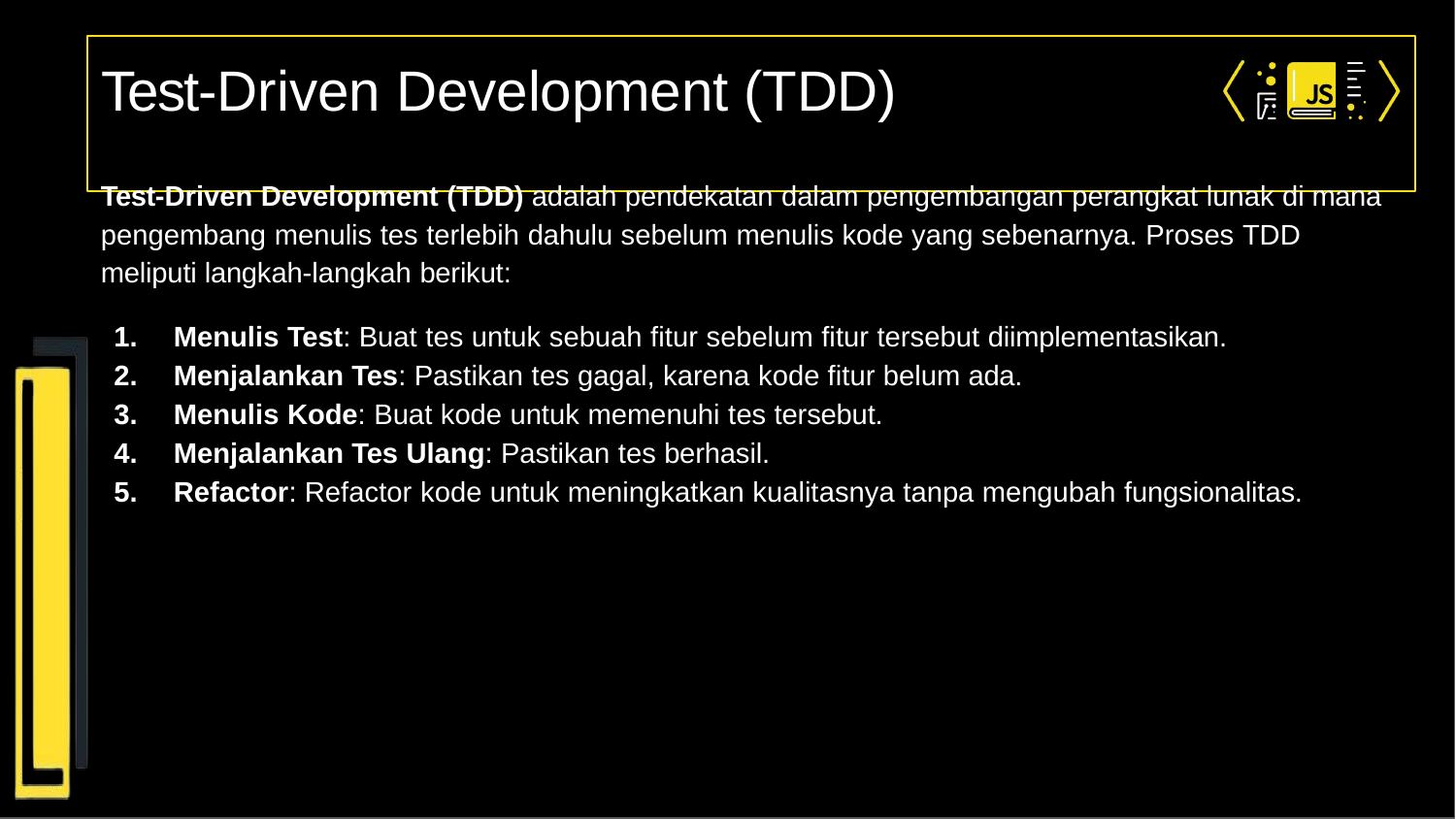

# Test-Driven Development (TDD)
Test-Driven Development (TDD) adalah pendekatan dalam pengembangan perangkat lunak di mana pengembang menulis tes terlebih dahulu sebelum menulis kode yang sebenarnya. Proses TDD meliputi langkah-langkah berikut:
Menulis Test: Buat tes untuk sebuah fitur sebelum fitur tersebut diimplementasikan.
Menjalankan Tes: Pastikan tes gagal, karena kode fitur belum ada.
Menulis Kode: Buat kode untuk memenuhi tes tersebut.
Menjalankan Tes Ulang: Pastikan tes berhasil.
Refactor: Refactor kode untuk meningkatkan kualitasnya tanpa mengubah fungsionalitas.